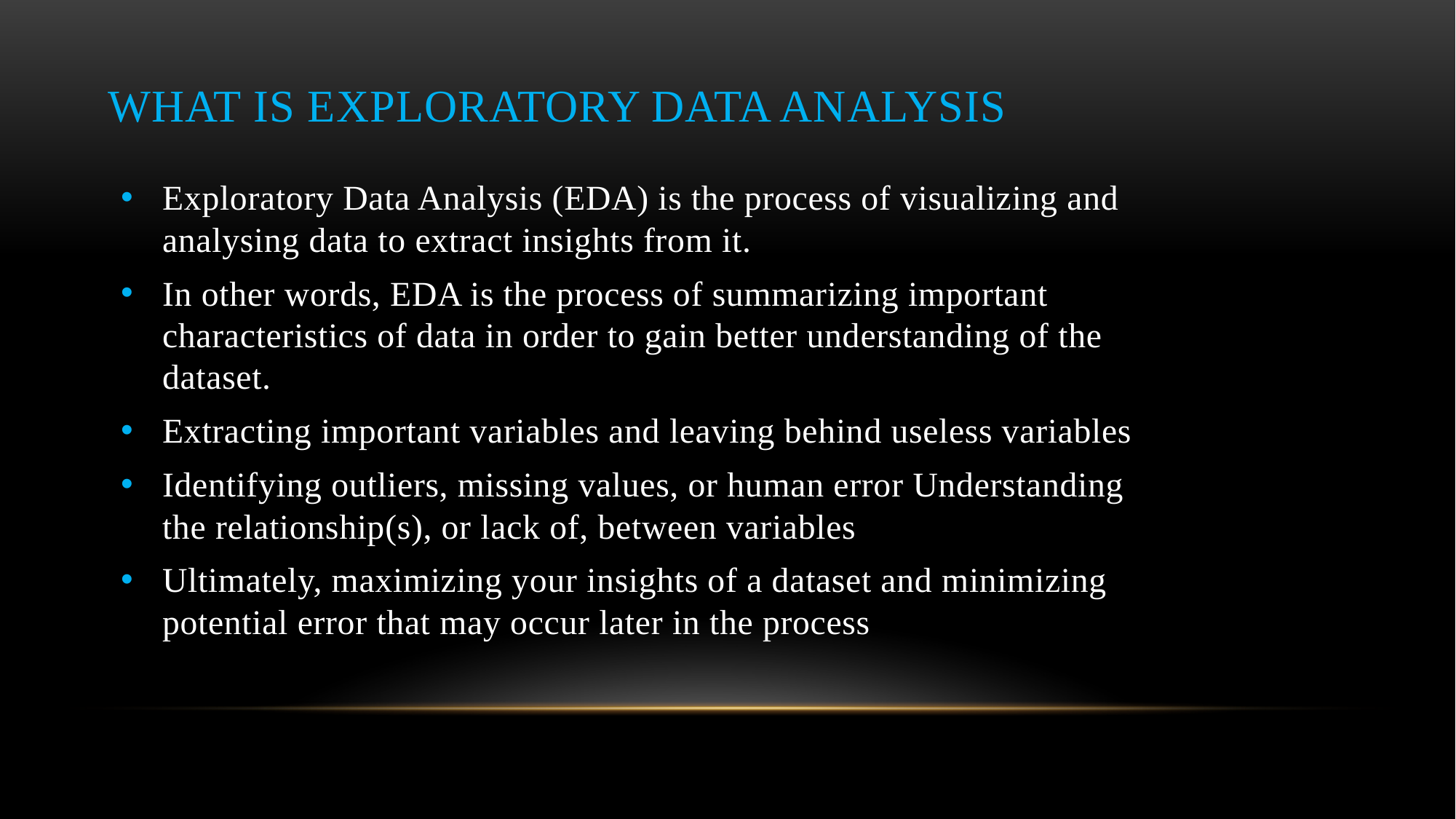

# What is exploratory data analysis
Exploratory Data Analysis (EDA) is the process of visualizing and analysing data to extract insights from it.
In other words, EDA is the process of summarizing important characteristics of data in order to gain better understanding of the dataset.
Extracting important variables and leaving behind useless variables
Identifying outliers, missing values, or human error Understanding the relationship(s), or lack of, between variables
Ultimately, maximizing your insights of a dataset and minimizing potential error that may occur later in the process